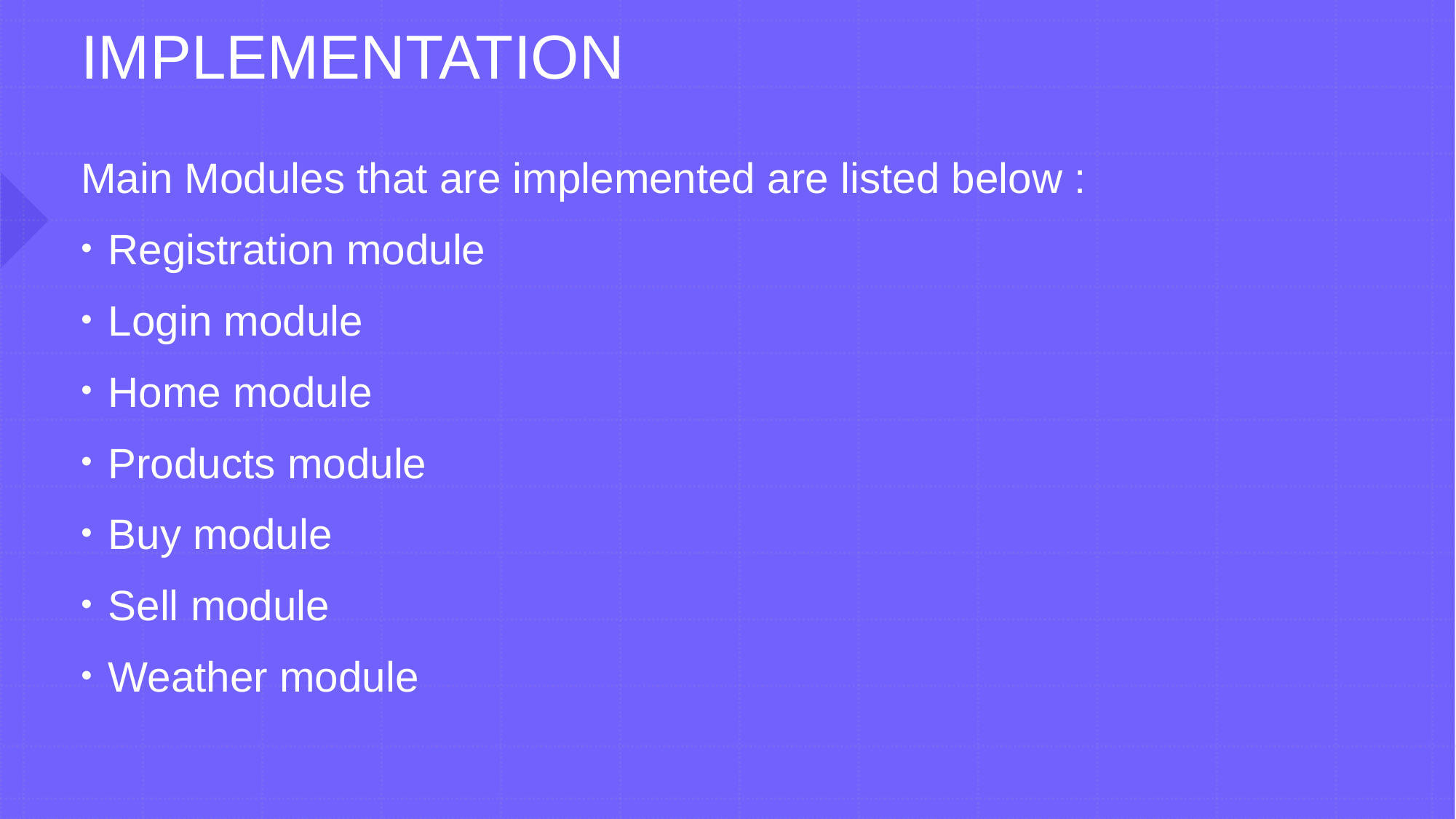

# IMPLEMENTATION
Main Modules that are implemented are listed below :
Registration module
Login module
Home module
Products module
Buy module
Sell module
Weather module